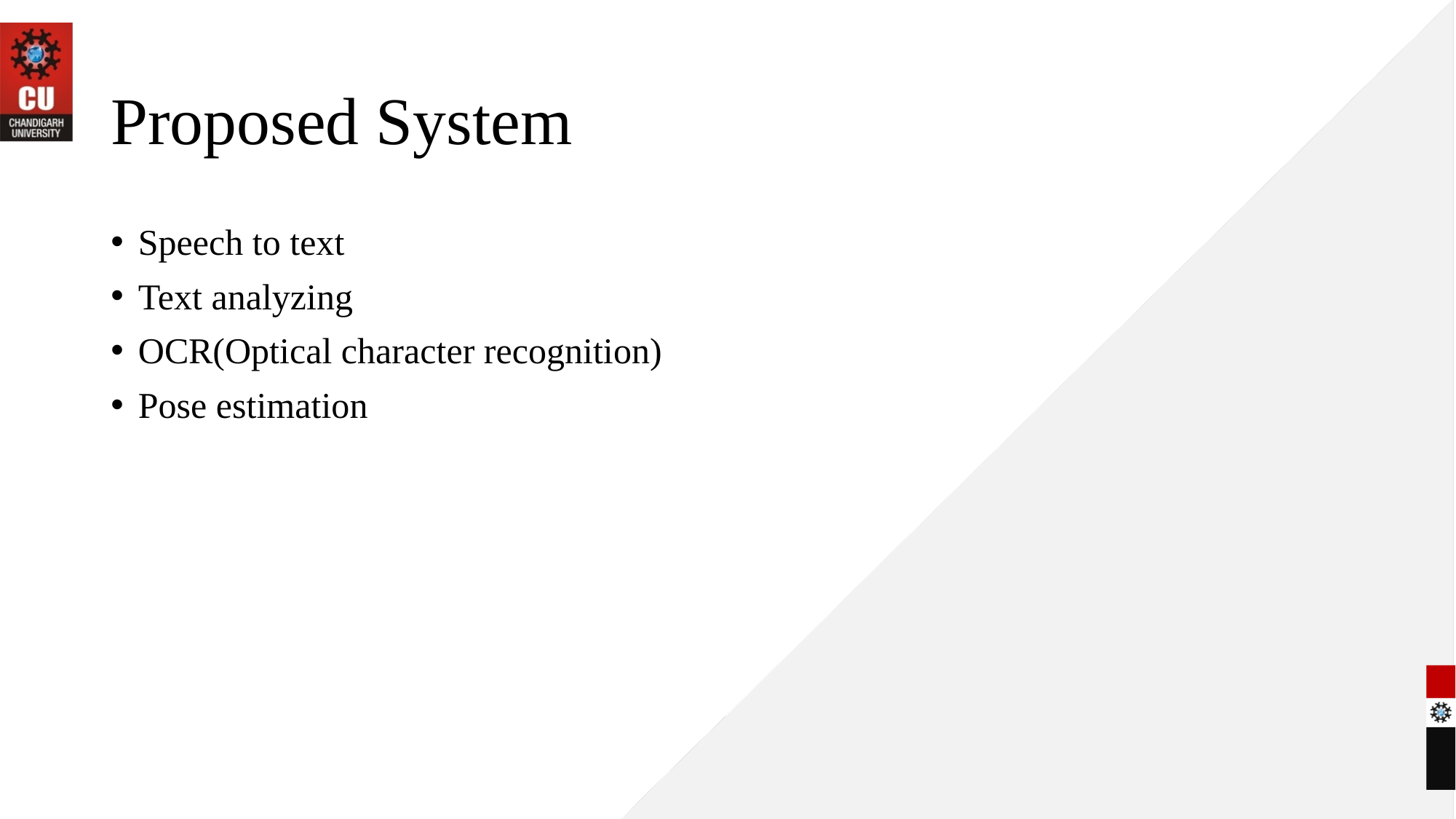

# Proposed System
Speech to text
Text analyzing
OCR(Optical character recognition)
Pose estimation